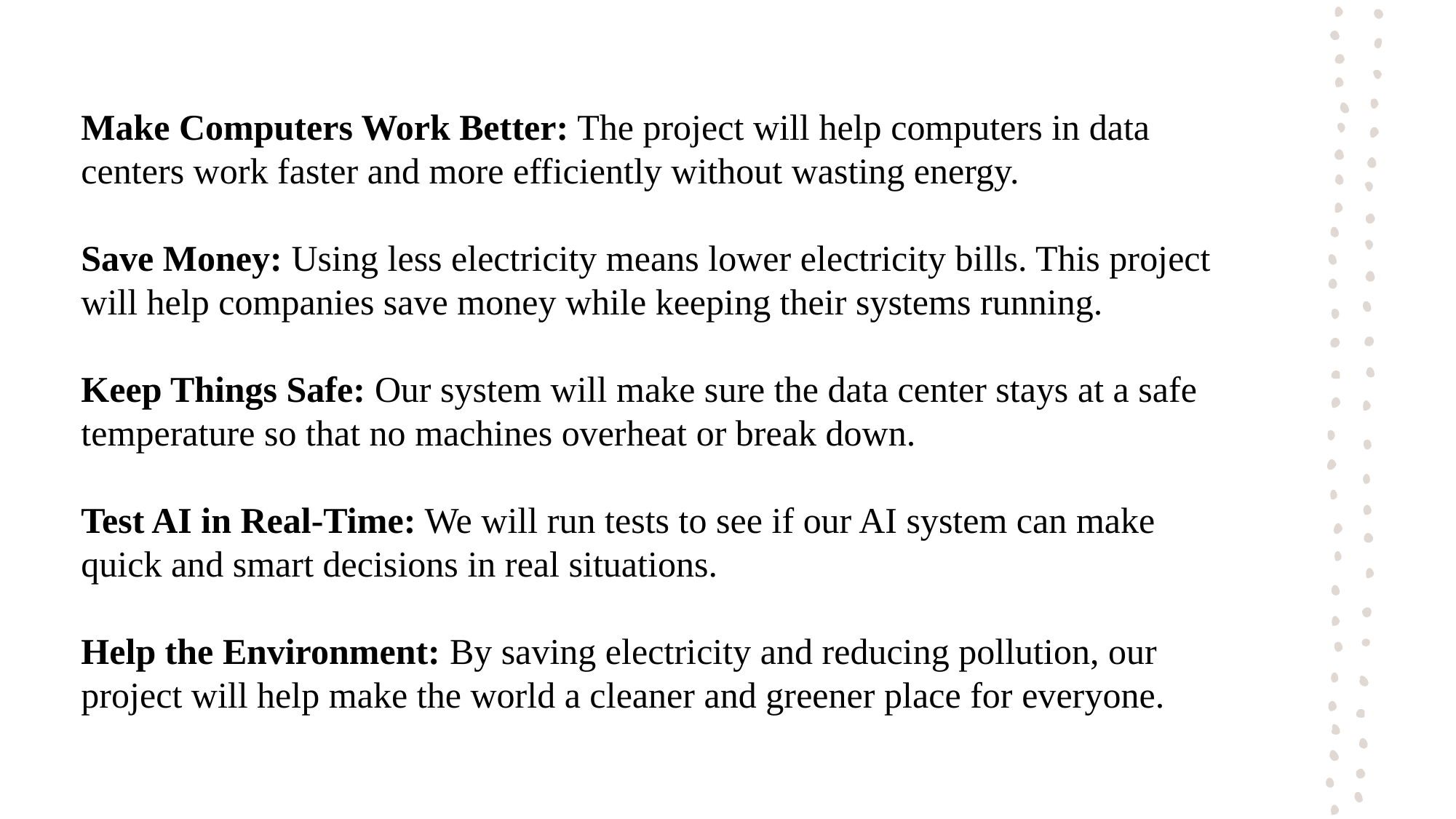

Make Computers Work Better: The project will help computers in data centers work faster and more efficiently without wasting energy.

Save Money: Using less electricity means lower electricity bills. This project will help companies save money while keeping their systems running.

Keep Things Safe: Our system will make sure the data center stays at a safe temperature so that no machines overheat or break down.

Test AI in Real-Time: We will run tests to see if our AI system can make quick and smart decisions in real situations.

Help the Environment: By saving electricity and reducing pollution, our project will help make the world a cleaner and greener place for everyone.